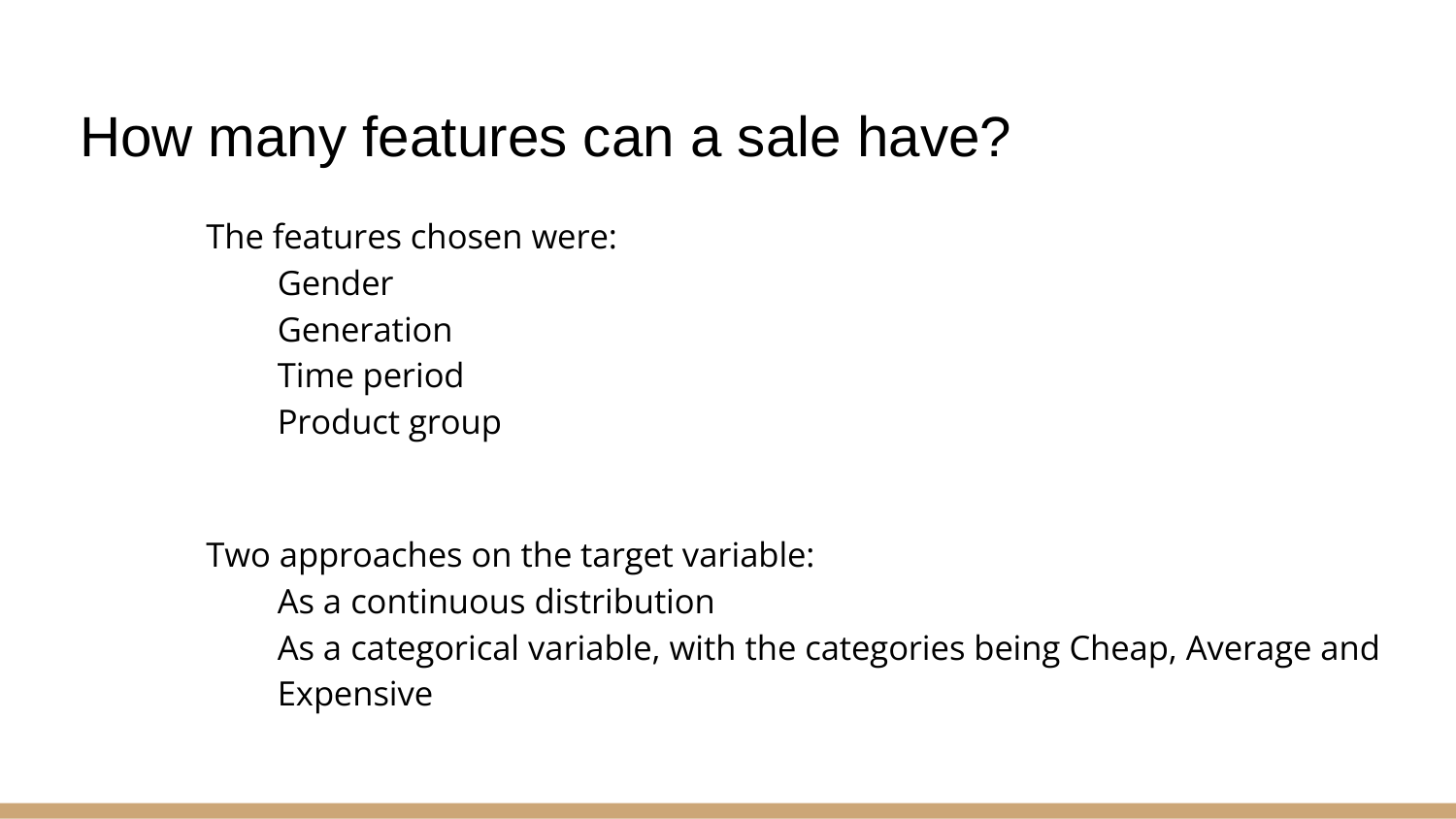

# How many features can a sale have?
The features chosen were:
Gender
Generation
Time period
Product group

Two approaches on the target variable:
As a continuous distribution
As a categorical variable, with the categories being Cheap, Average and Expensive